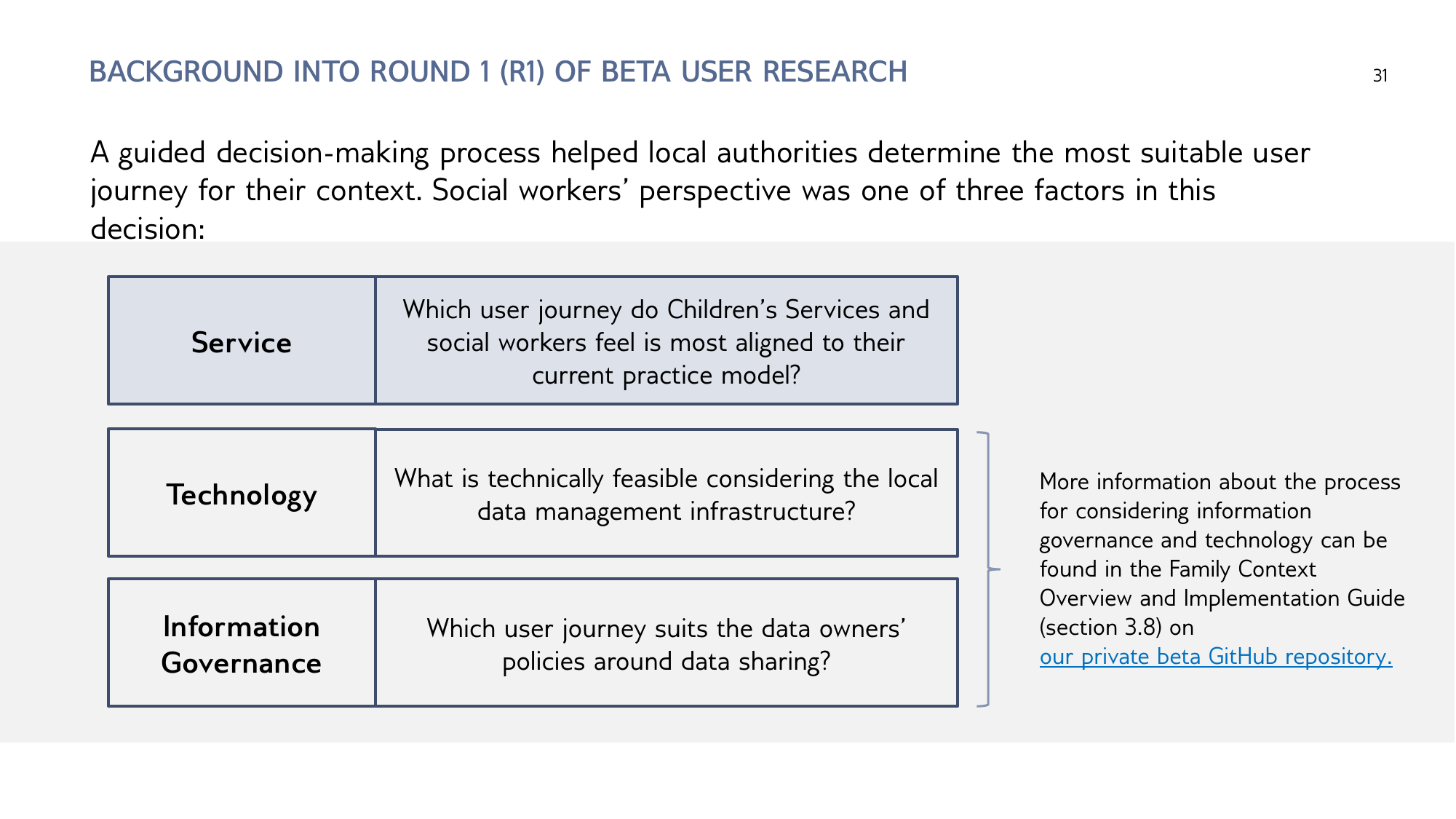

# Background into round 1 (r1) of beta user research
31
A guided decision-making process helped local authorities determine the most suitable user journey for their context. Social workers’ perspective was one of three factors in this decision:

Which user journey do Children’s Services and social workers feel is most aligned to their current practice model?
Service
Technology
What is technically feasible considering the local data management infrastructure?

More information about the process for considering information governance and technology can be found in the Family Context Overview and Implementation Guide (section 3.8) on our private beta GitHub repository.
Information
Governance
Which user journey suits the data owners’ policies around data sharing?